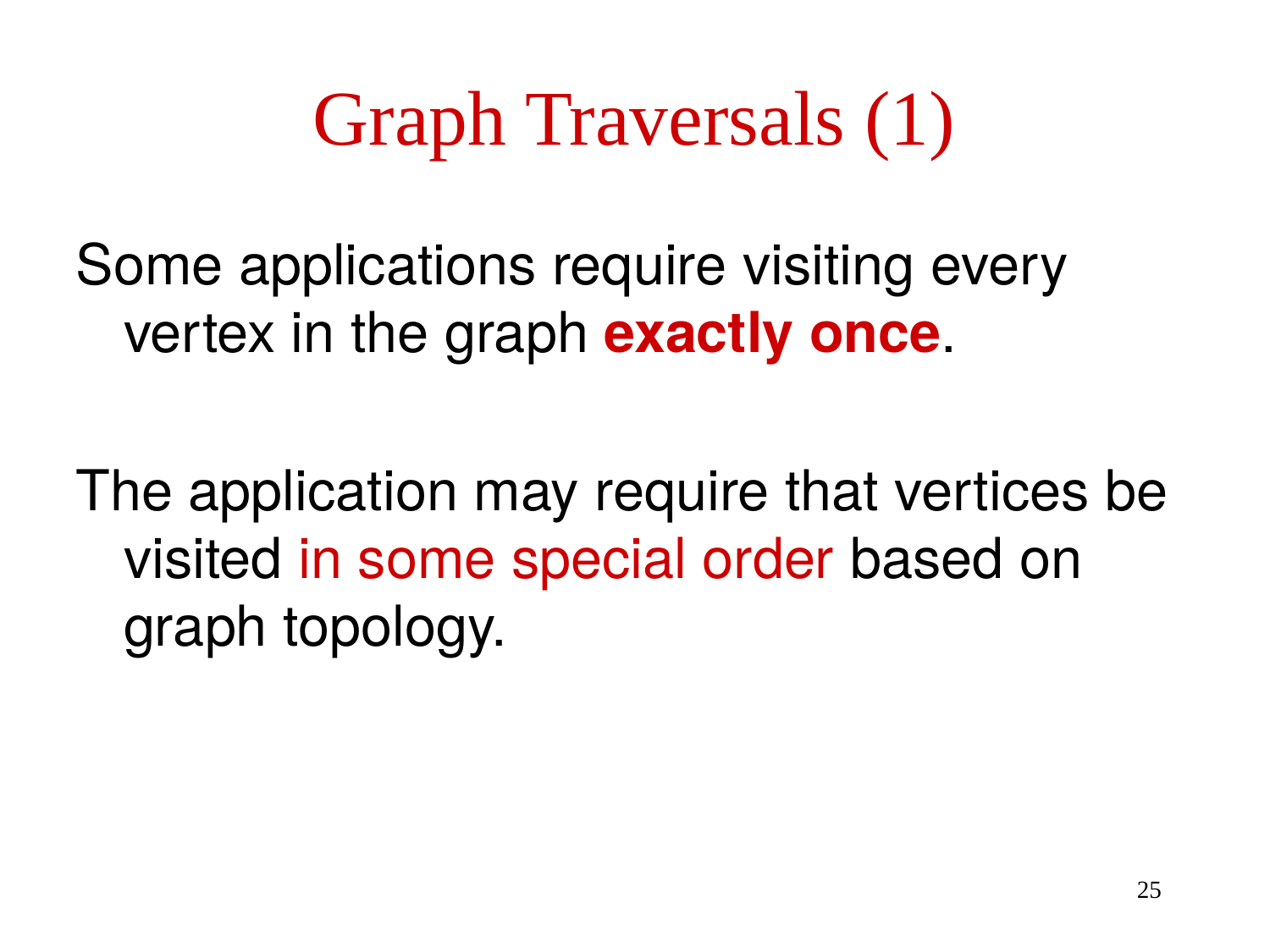

# Graph Traversals (1)
Some applications require visiting every vertex in the graph exactly once.

The application may require that vertices be visited in some special order based on graph topology.

25